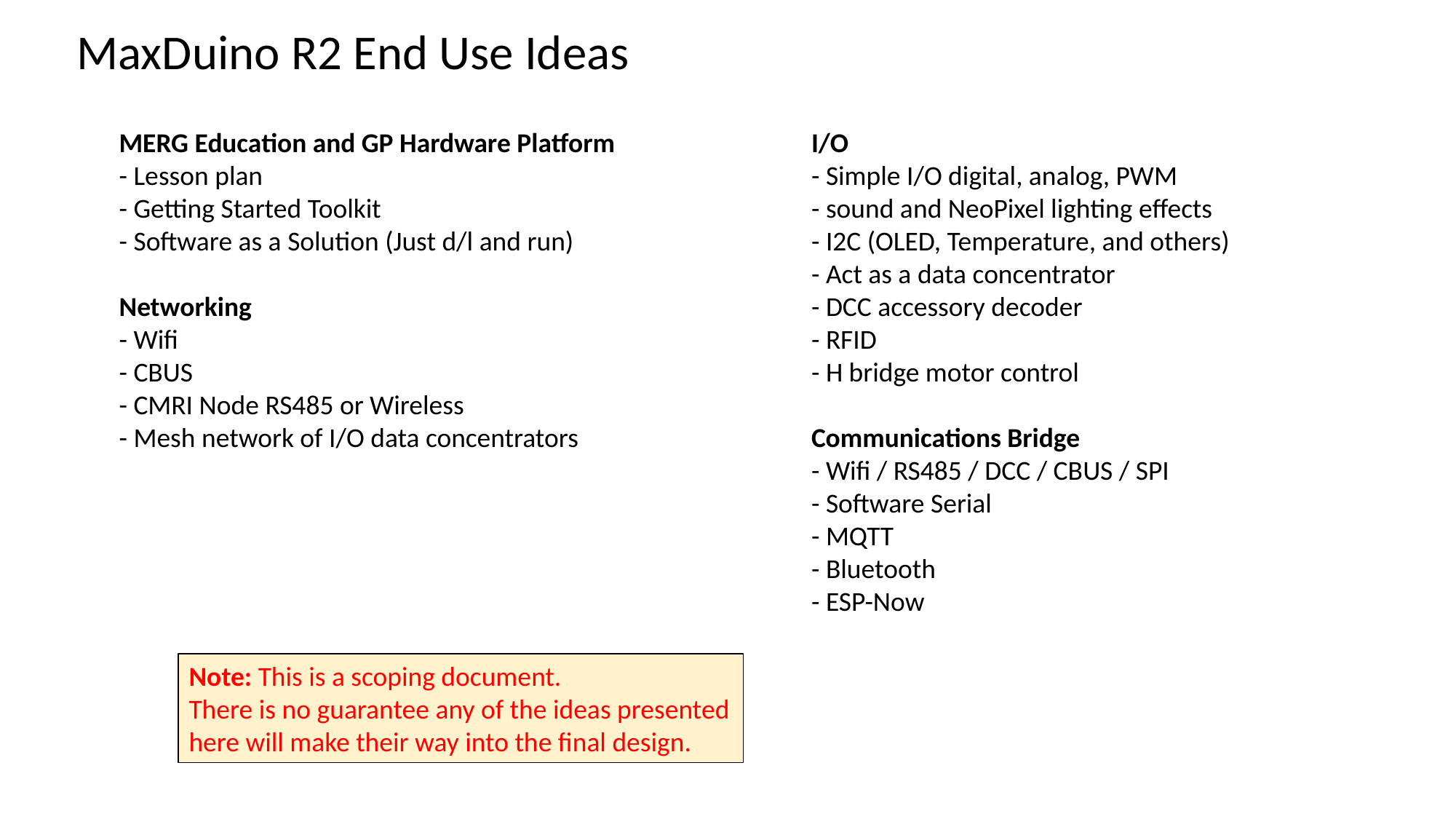

# MaxDuino R2 End Use Ideas
MERG Education and GP Hardware Platform
- Lesson plan
- Getting Started Toolkit
- Software as a Solution (Just d/l and run)

Networking
- Wifi
- CBUS
- CMRI Node RS485 or Wireless
- Mesh network of I/O data concentrators
I/O
- Simple I/O digital, analog, PWM
- sound and NeoPixel lighting effects
- I2C (OLED, Temperature, and others)
- Act as a data concentrator
- DCC accessory decoder
- RFID
- H bridge motor control

Communications Bridge
- Wifi / RS485 / DCC / CBUS / SPI
- Software Serial
- MQTT
- Bluetooth
- ESP-Now

Note: This is a scoping document.
There is no guarantee any of the ideas presented here will make their way into the final design.